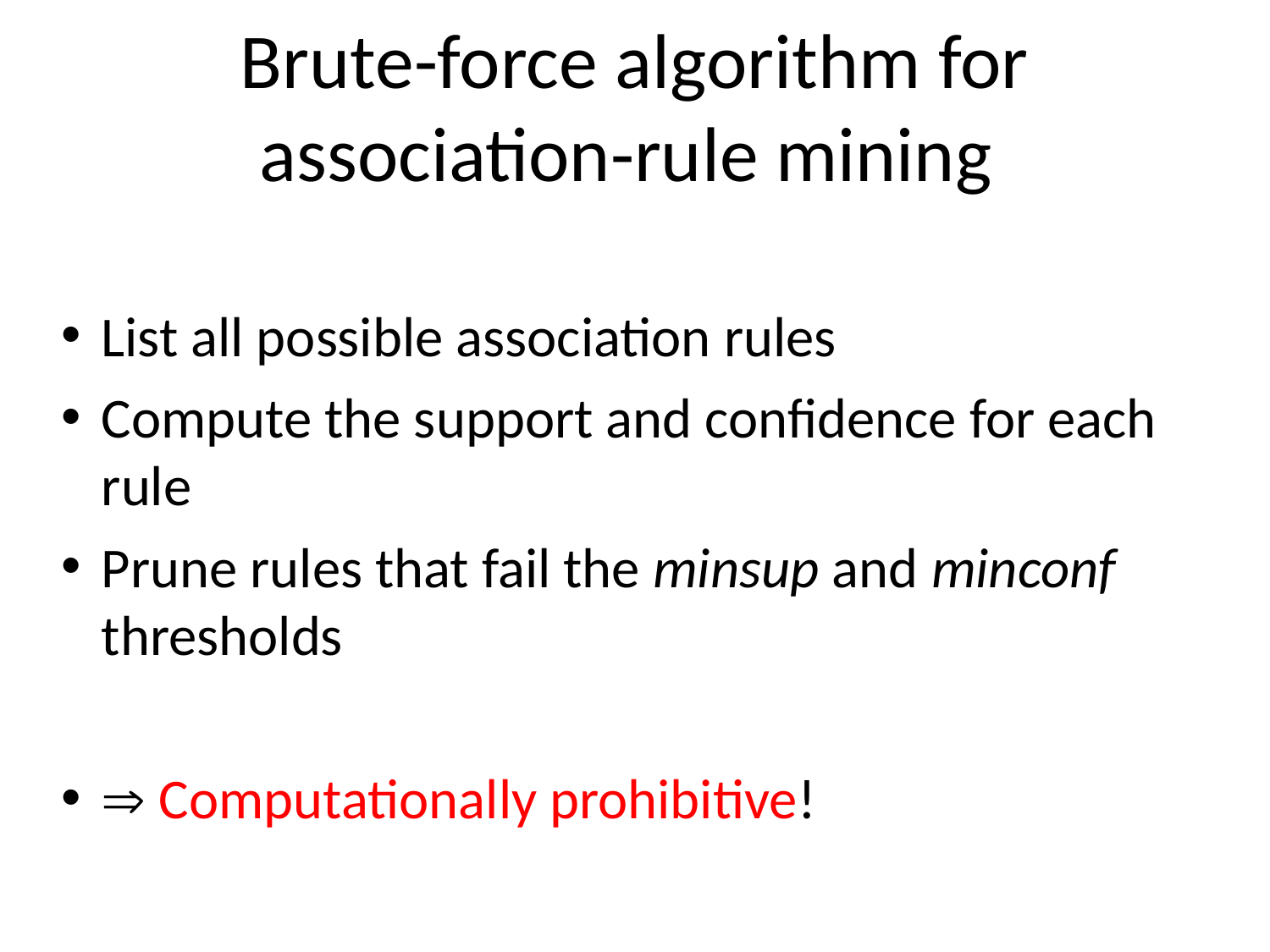

Brute-force algorithm for association-rule mining

List all possible association rules
Compute the support and confidence for each rule
Prune rules that fail the minsup and minconf thresholds

⇒ Computationally prohibitive!